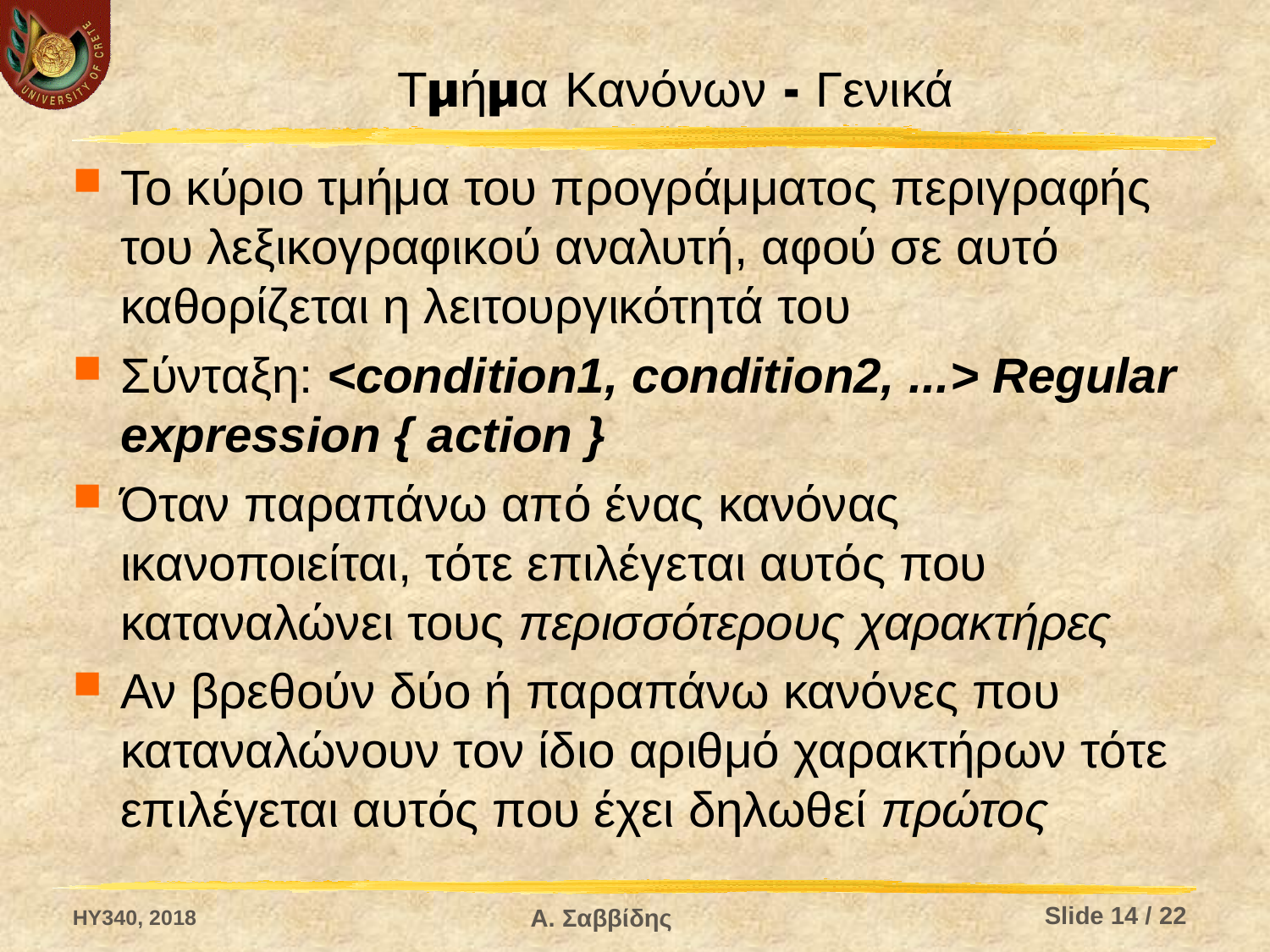

# Τμήμα Κανόνων - Γενικά
Το κύριο τμήμα του προγράμματος περιγραφής του λεξικογραφικού αναλυτή, αφού σε αυτό καθορίζεται η λειτουργικότητά του
Σύνταξη: <condition1, condition2, ...> Regular expression { action }
Όταν παραπάνω από ένας κανόνας ικανοποιείται, τότε επιλέγεται αυτός που καταναλώνει τους περισσότερους χαρακτήρες
Αν βρεθούν δύο ή παραπάνω κανόνες που καταναλώνουν τον ίδιο αριθμό χαρακτήρων τότε επιλέγεται αυτός που έχει δηλωθεί πρώτος
HY340, 2018
Slide 14 / 22
Α. Σαββίδης